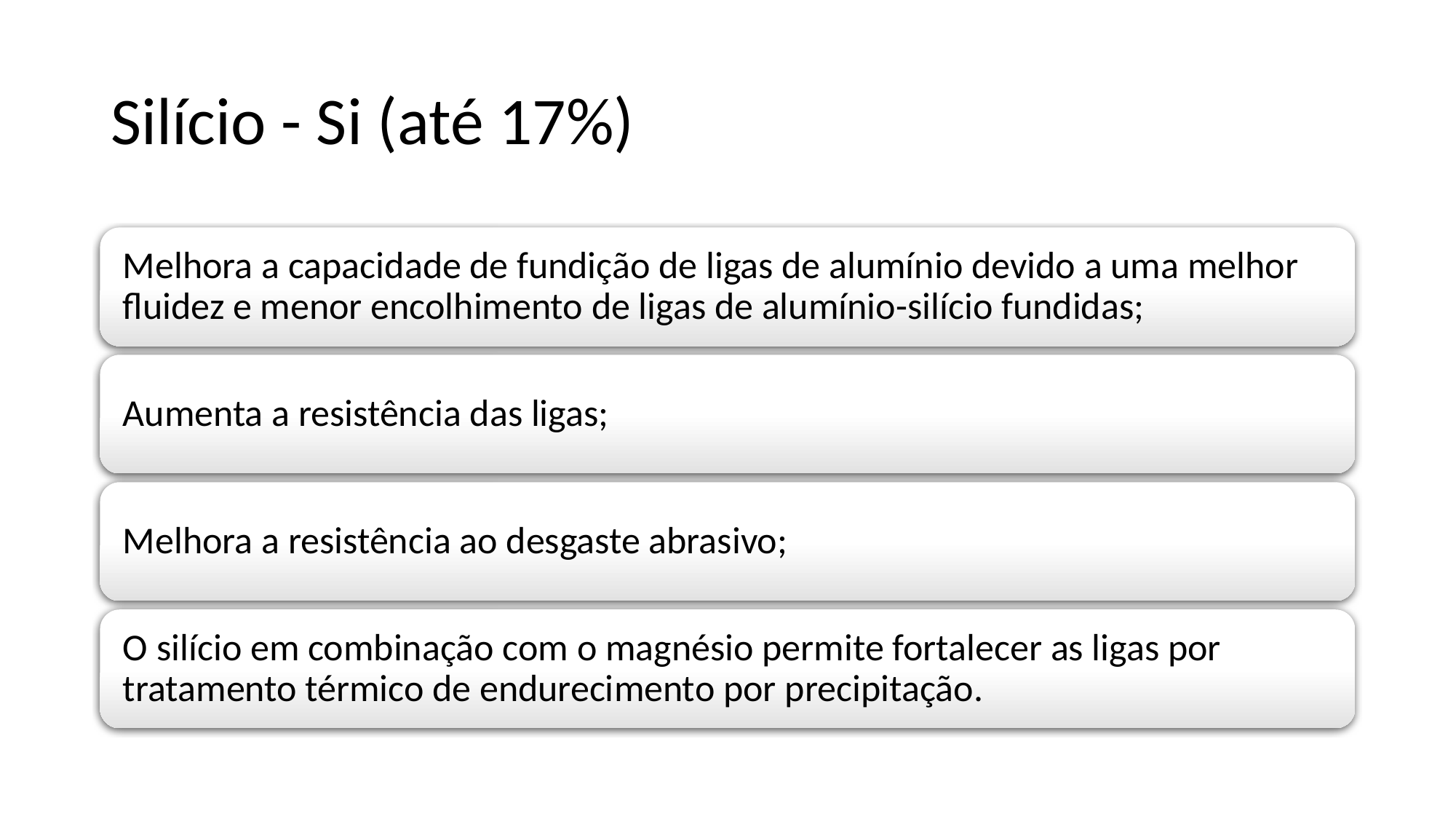

# Silício - Si (até 17%)
Melhora a capacidade de fundição de ligas de alumínio devido a uma melhor fluidez e menor encolhimento de ligas de alumínio-silício fundidas;
Aumenta a resistência das ligas;
Melhora a resistência ao desgaste abrasivo;
O silício em combinação com o magnésio permite fortalecer as ligas por tratamento térmico de endurecimento por precipitação.